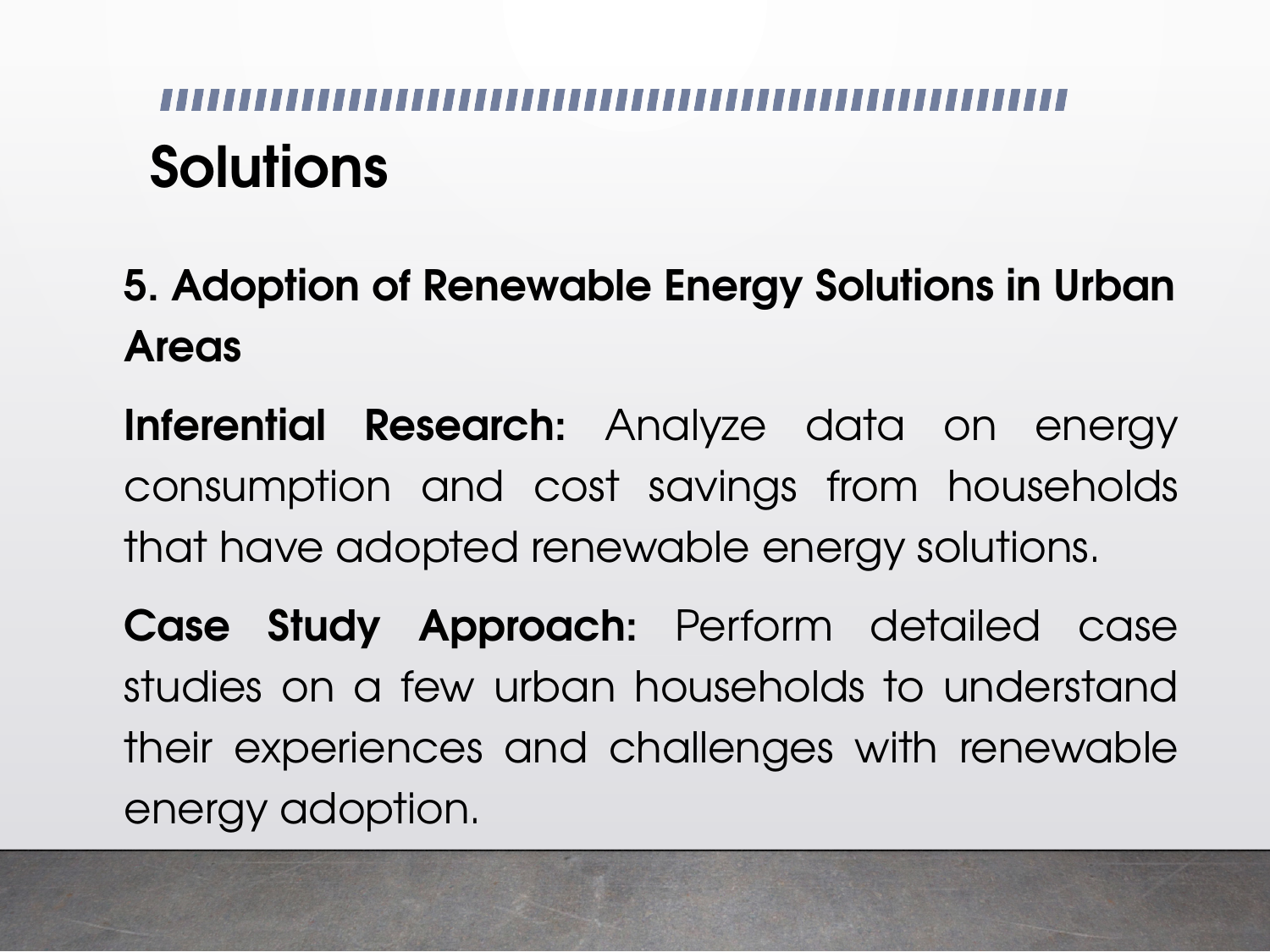

# Solutions
5. Adoption of Renewable Energy Solutions in Urban Areas
Inferential Research: Analyze data on energy consumption and cost savings from households that have adopted renewable energy solutions.
Case Study Approach: Perform detailed case studies on a few urban households to understand their experiences and challenges with renewable energy adoption.